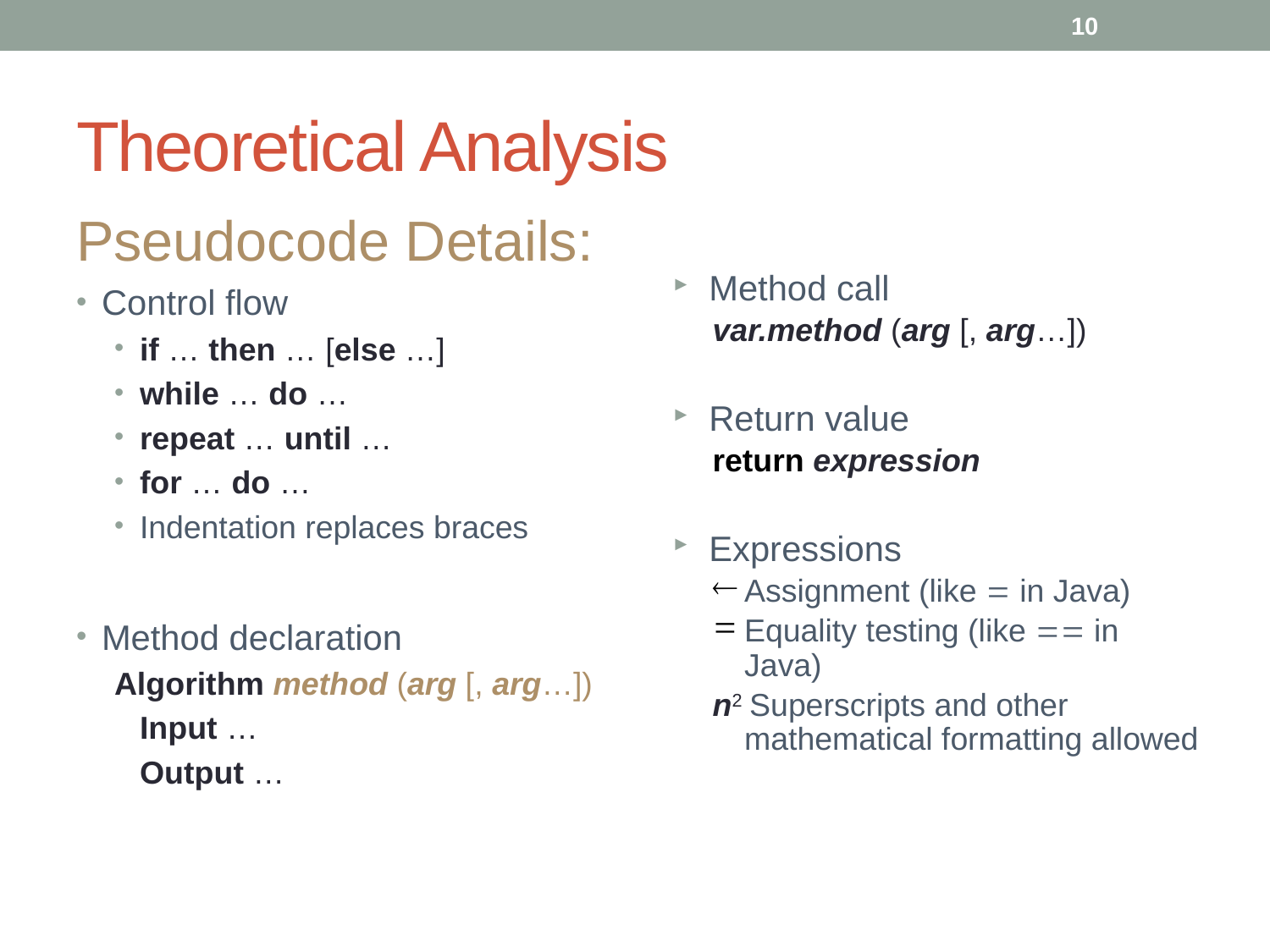

10
# Theoretical Analysis
Pseudocode Details:
Control flow
if … then … [else …]
while … do …
repeat … until …
for … do …
Indentation replaces braces

Method declaration
Algorithm method (arg [, arg…])
	Input …
	Output …

Method call
var.method (arg [, arg…])

Return value
return expression

Expressions
Assignment (like = in Java)
Equality testing (like == in Java)
n2	 Superscripts and other mathematical formatting allowed